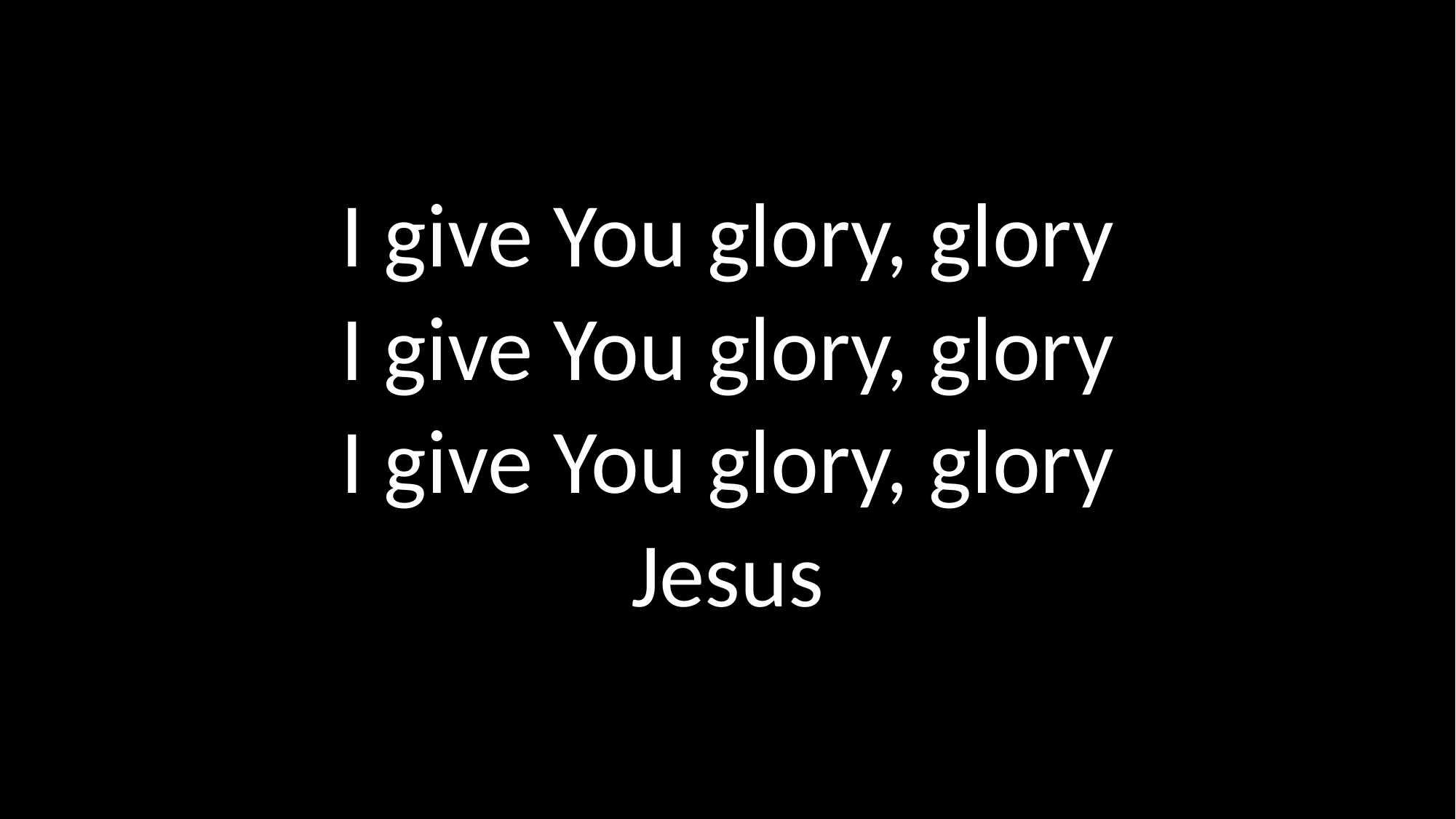

I give You glory, glory
I give You glory, glory
I give You glory, glory
Jesus